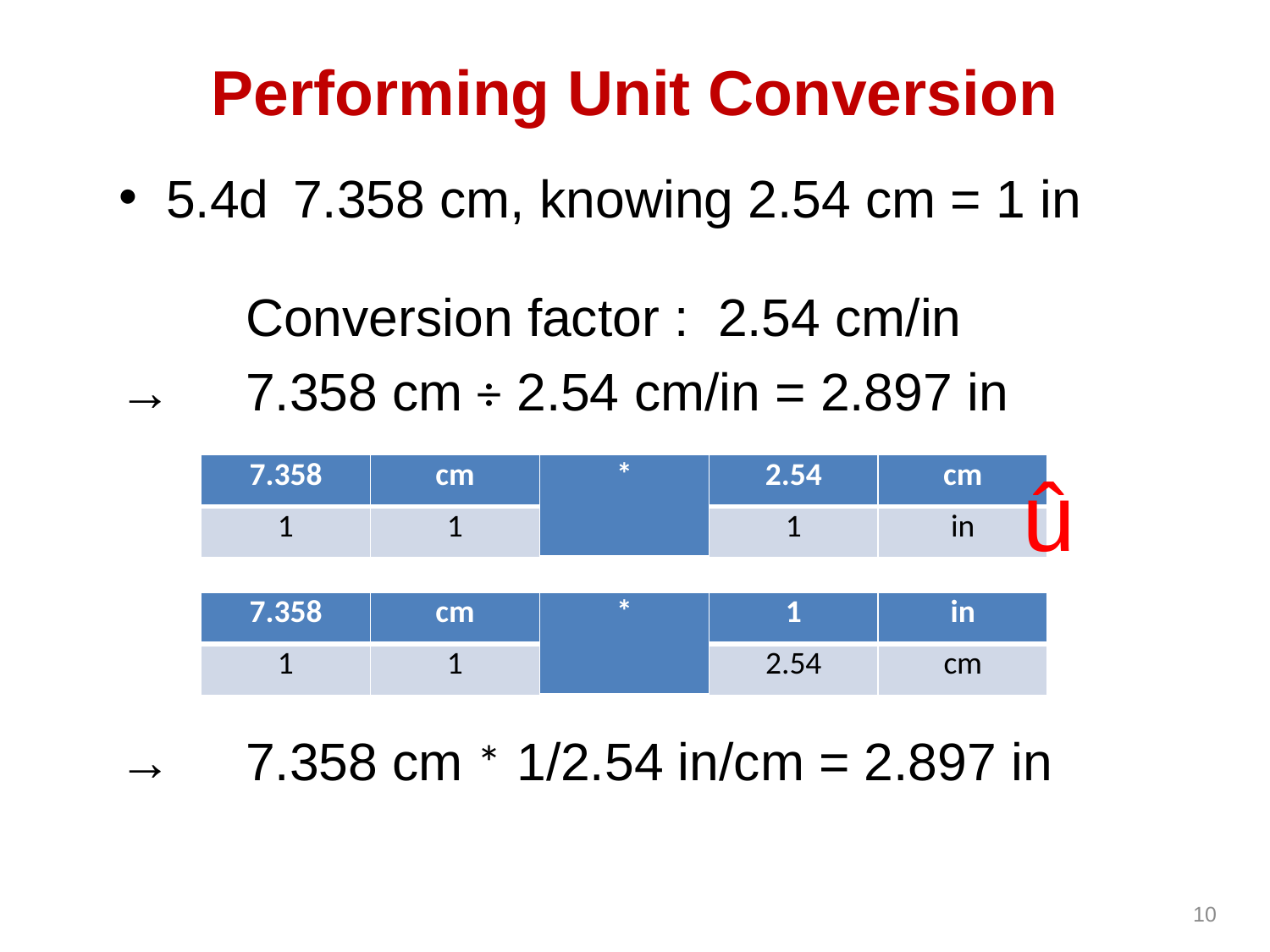

# Performing Unit Conversion
5.4d	7.358 cm, knowing 2.54 cm = 1 in

	Conversion factor :  2.54 cm/in
→	7.358 cm ÷ 2.54 cm/in = 2.897 in

→	7.358 cm * 1/2.54 in/cm = 2.897 in

û
| 7.358 | cm | \* | 2.54 | cm |
| --- | --- | --- | --- | --- |
| 1 | 1 |  | 1 | in |
| 7.358 | cm | \* | 1 | in |
| --- | --- | --- | --- | --- |
| 1 | 1 |  | 2.54 | cm |
10